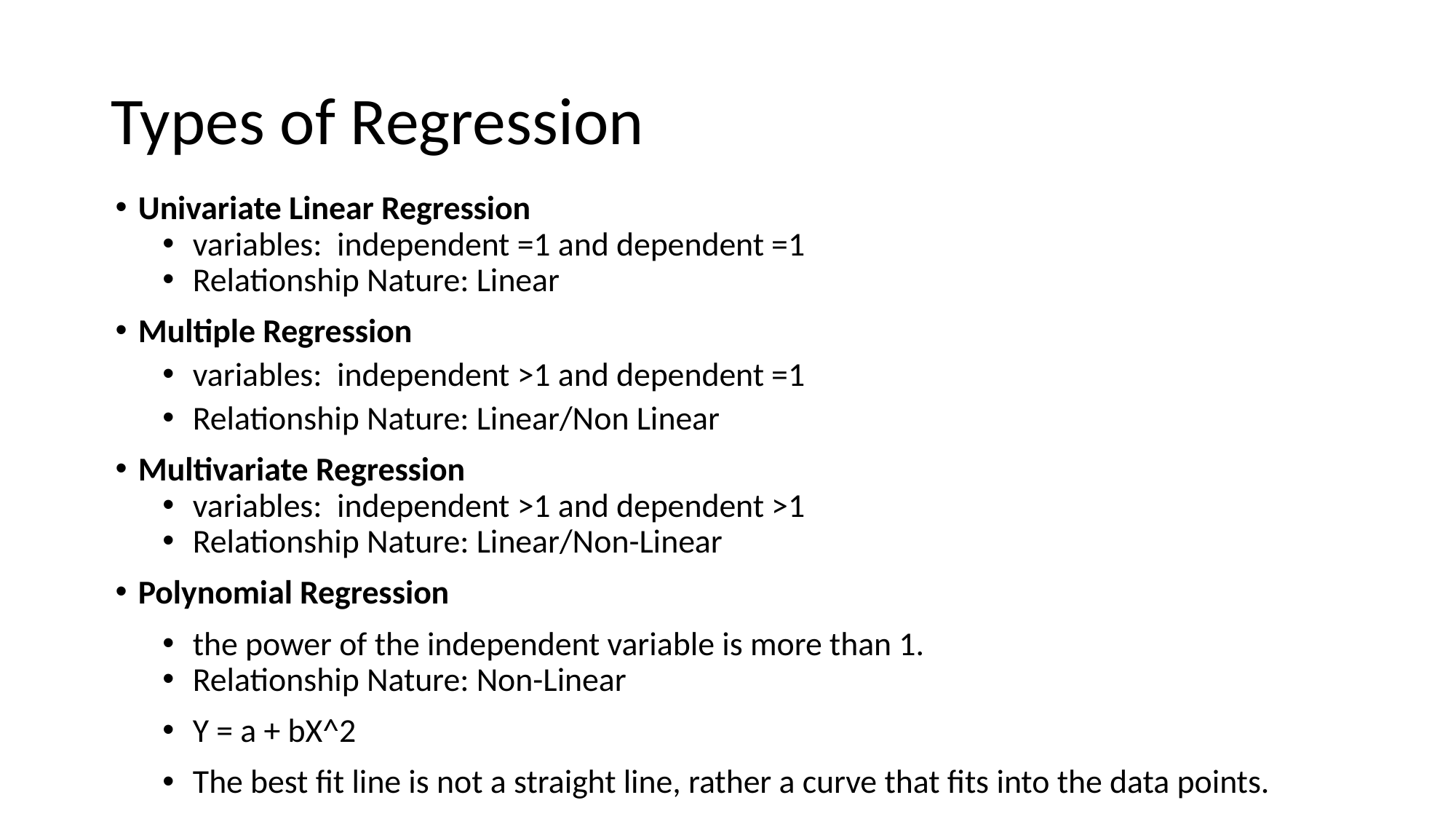

# Types of Regression
Univariate Linear Regression
variables:  independent =1 and dependent =1
Relationship Nature: Linear
Multiple Regression
variables:  independent >1 and dependent =1
Relationship Nature: Linear/Non Linear
Multivariate Regression
variables:  independent >1 and dependent >1
Relationship Nature: Linear/Non-Linear
Polynomial Regression
the power of the independent variable is more than 1.
Relationship Nature: Non-Linear
Y = a + bX^2
The best fit line is not a straight line, rather a curve that fits into the data points.